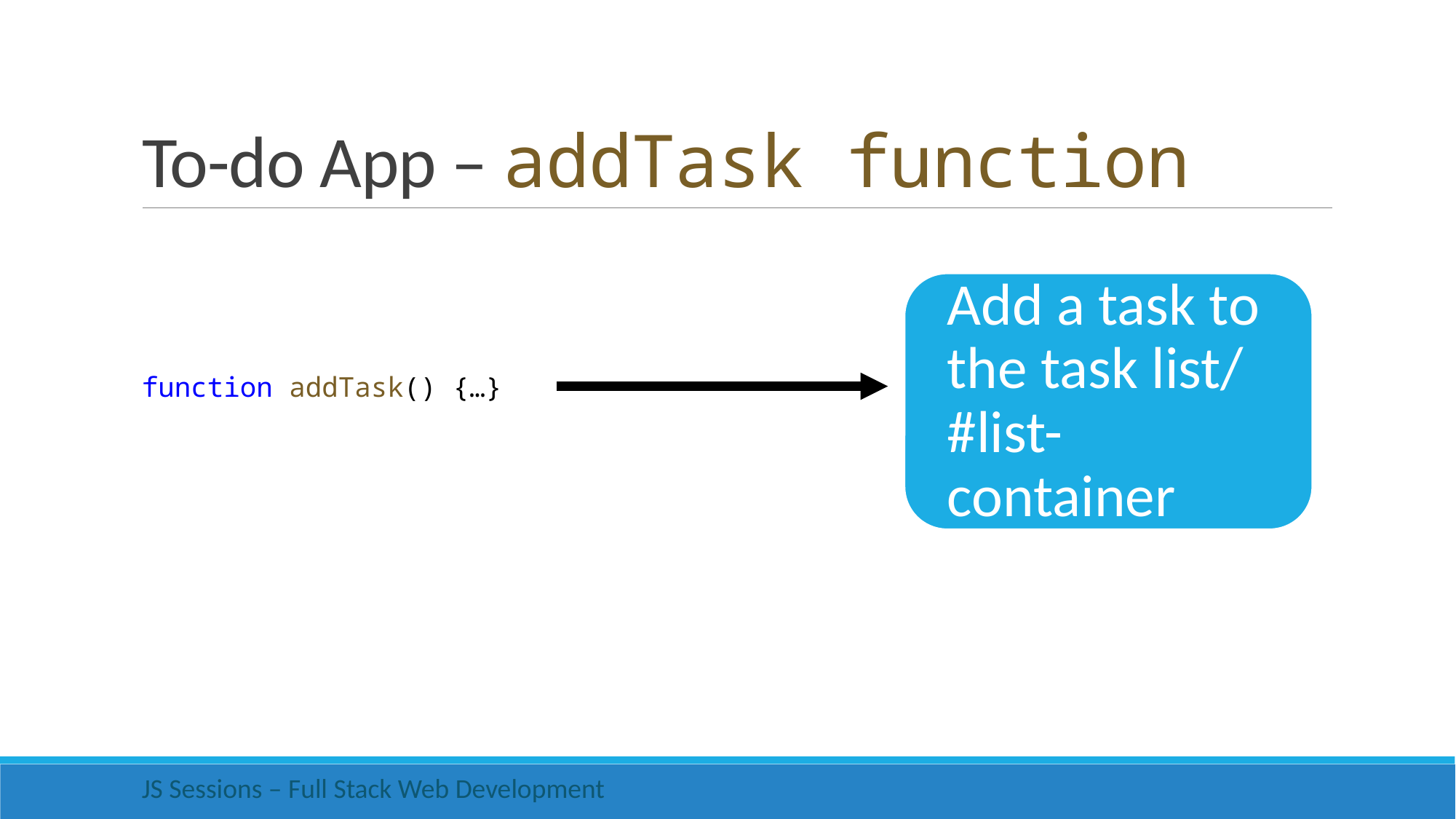

# To-do App – addTask function
Add a task to the task list/ #list-container
function addTask() {…}
JS Sessions – Full Stack Web Development